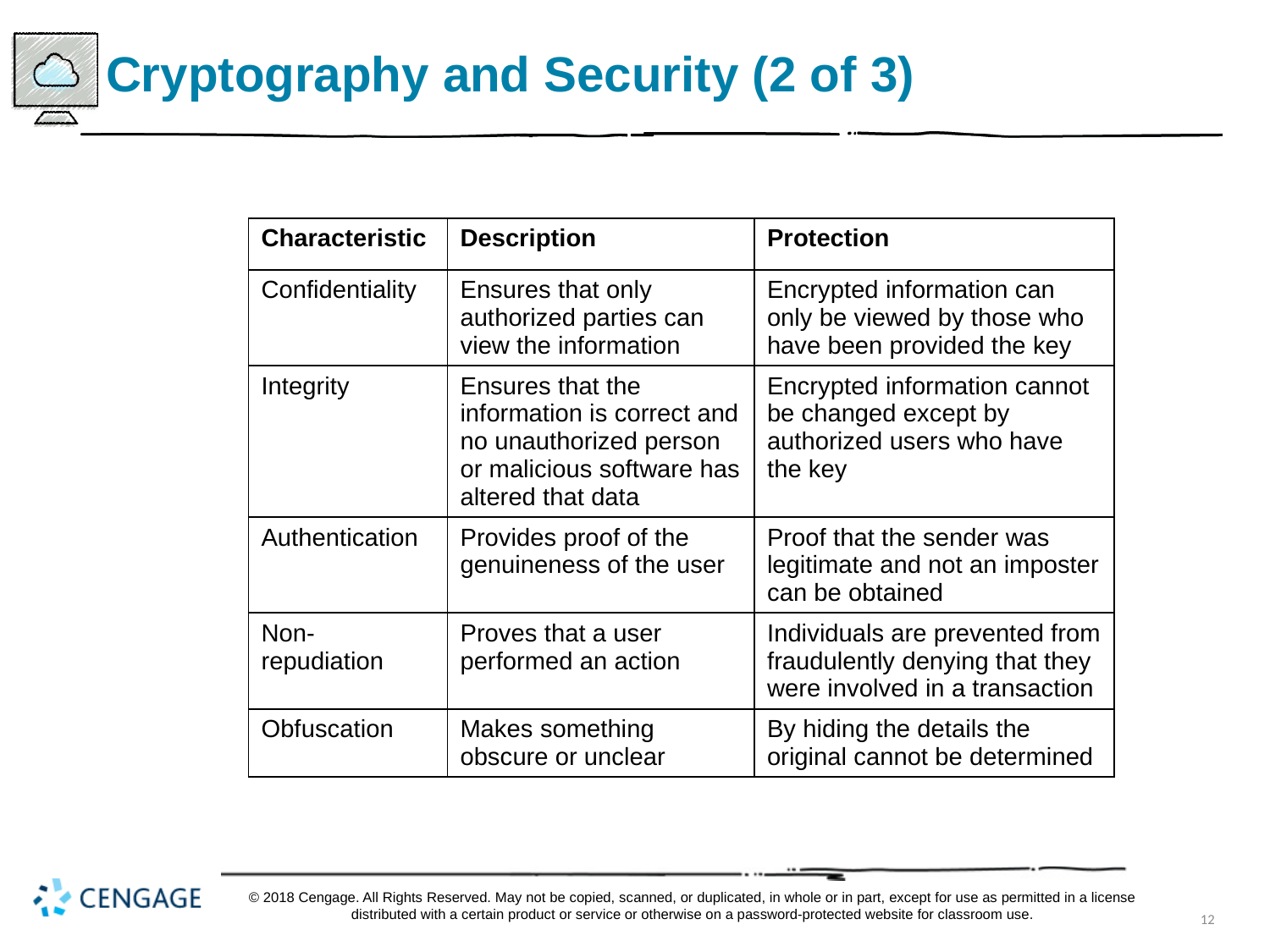

# Cryptography and Security (2 of 3)
| Characteristic | Description | Protection |
| --- | --- | --- |
| Confidentiality | Ensures that only authorized parties can view the information | Encrypted information can only be viewed by those who have been provided the key |
| Integrity | Ensures that the information is correct and no unauthorized person or malicious software has altered that data | Encrypted information cannot be changed except by authorized users who have the key |
| Authentication | Provides proof of the genuineness of the user | Proof that the sender was legitimate and not an imposter can be obtained |
| Non-repudiation | Proves that a user performed an action | Individuals are prevented from fraudulently denying that they were involved in a transaction |
| Obfuscation | Makes something obscure or unclear | By hiding the details the original cannot be determined |
© 2018 Cengage. All Rights Reserved. May not be copied, scanned, or duplicated, in whole or in part, except for use as permitted in a license distributed with a certain product or service or otherwise on a password-protected website for classroom use.